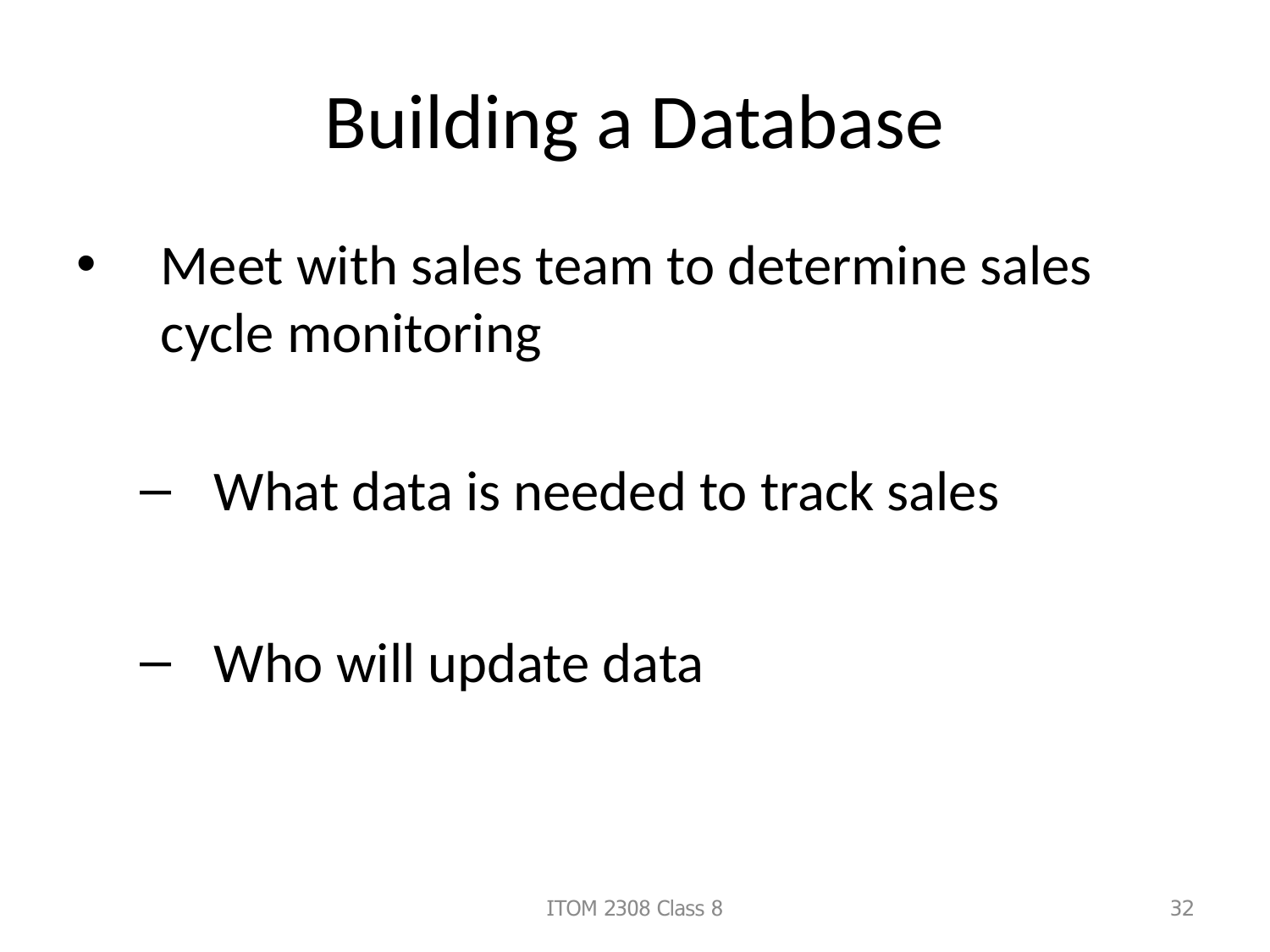

# Building a Database
Meet with sales team to determine sales cycle monitoring

What data is needed to track sales

Who will update data
ITOM 2308 Class 8
32